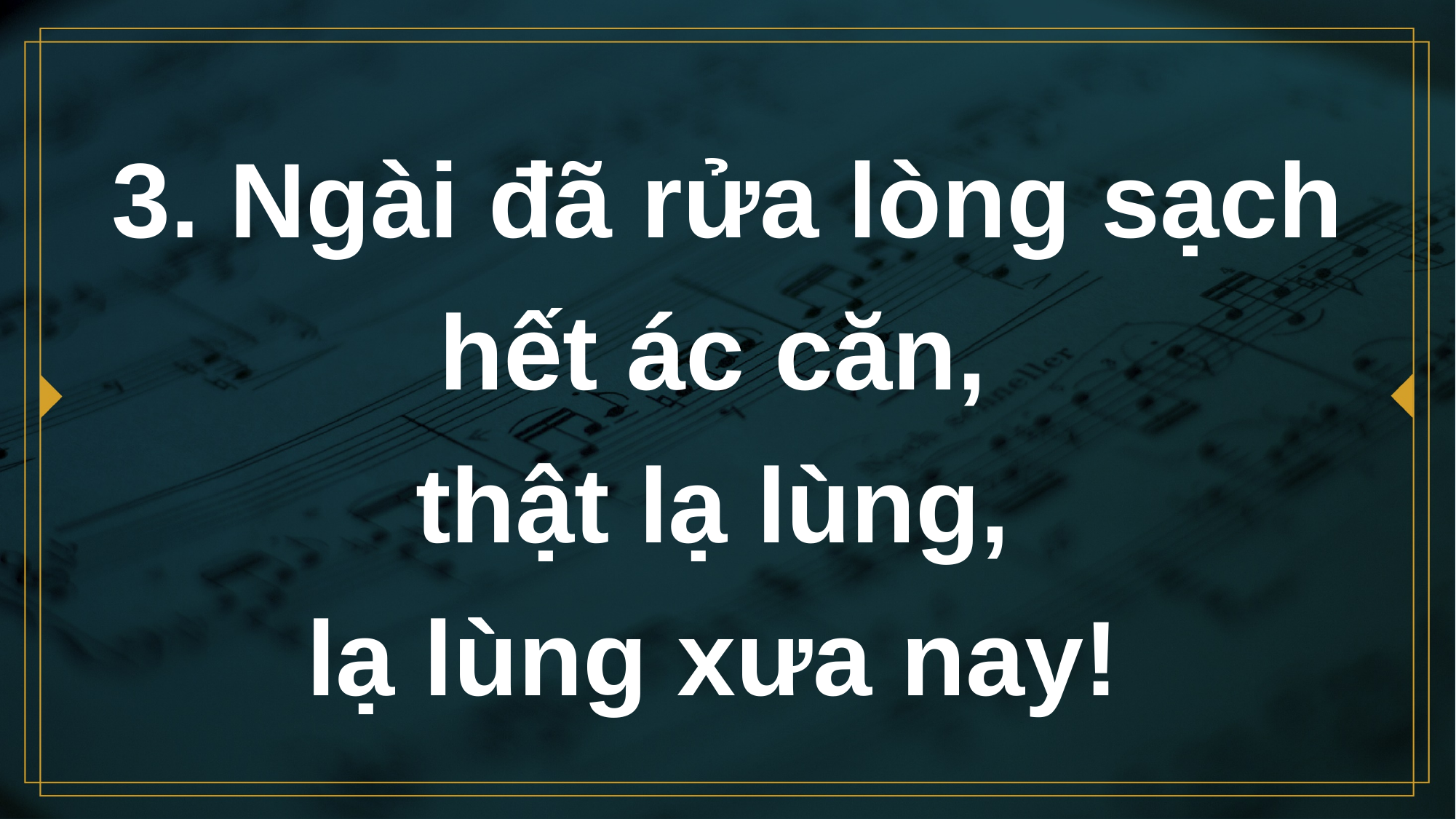

# 3. Ngài đã rửa lòng sạch hết ác căn, thật lạ lùng, lạ lùng xưa nay!